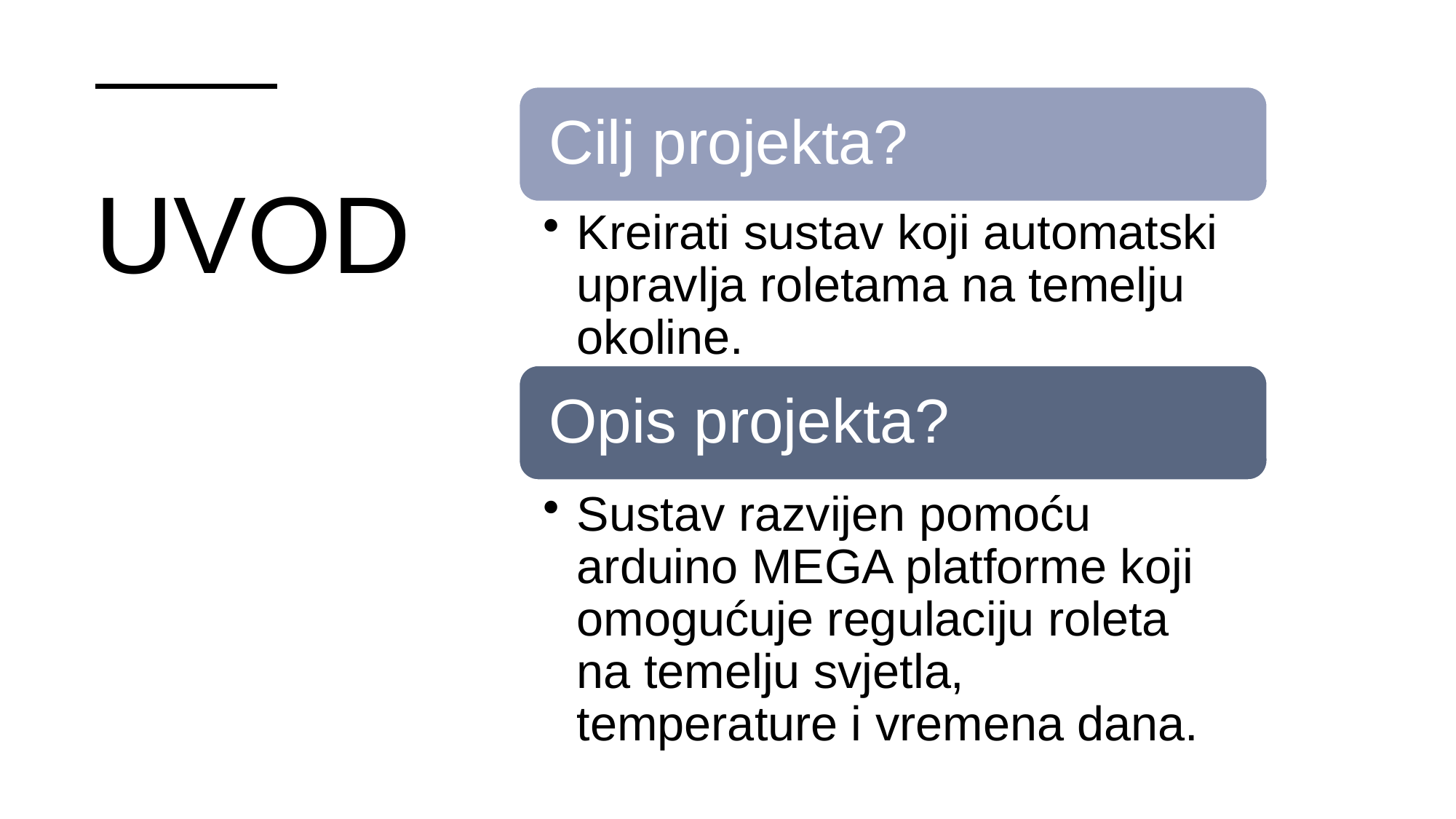

Cilj projekta?
Kreirati sustav koji automatski upravlja roletama na temelju okoline.
Opis projekta?
Sustav razvijen pomoću arduino MEGA platforme koji omogućuje regulaciju roleta na temelju svjetla, temperature i vremena dana.
# Uvod